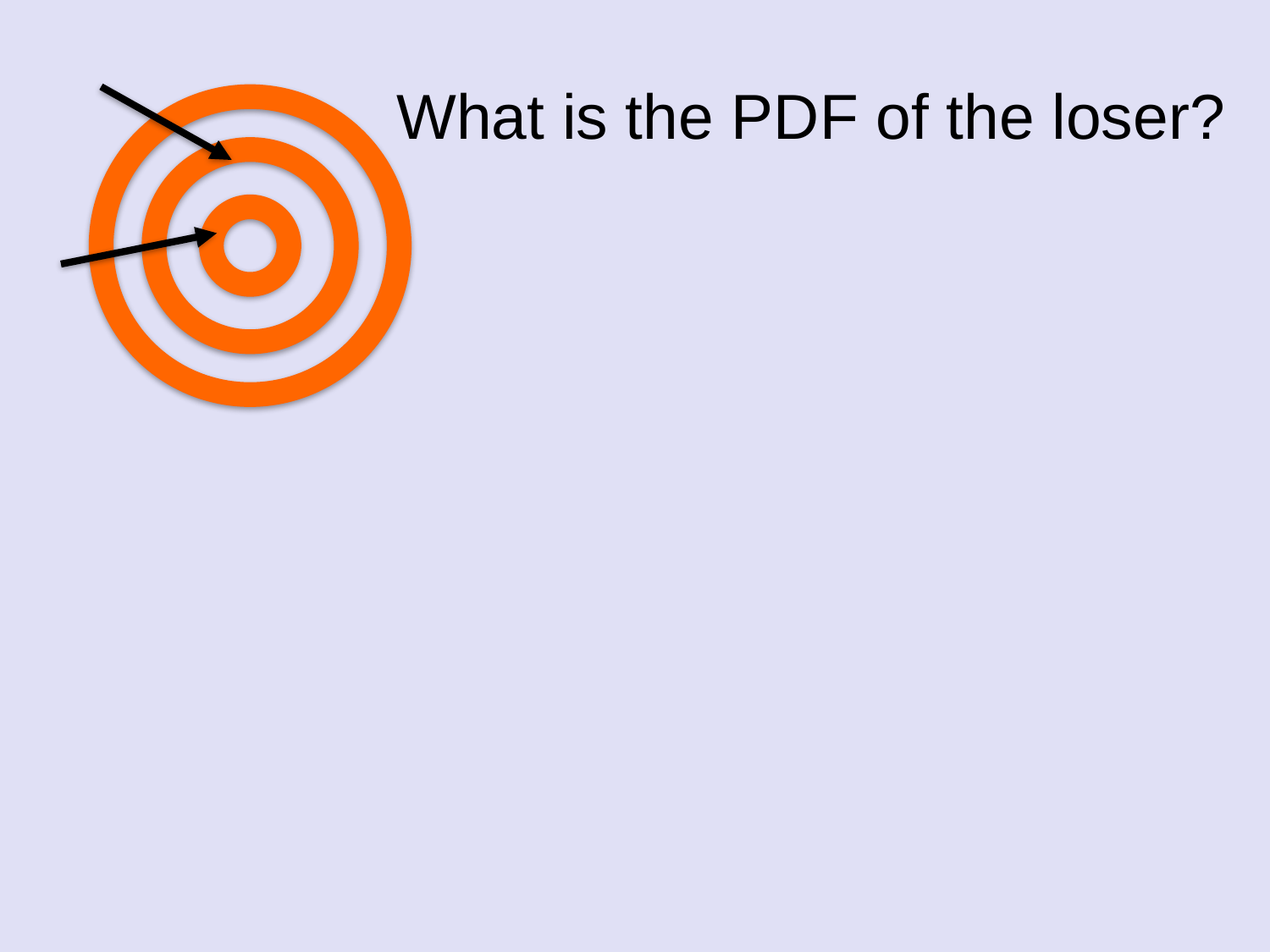

What is the PDF of the loser?